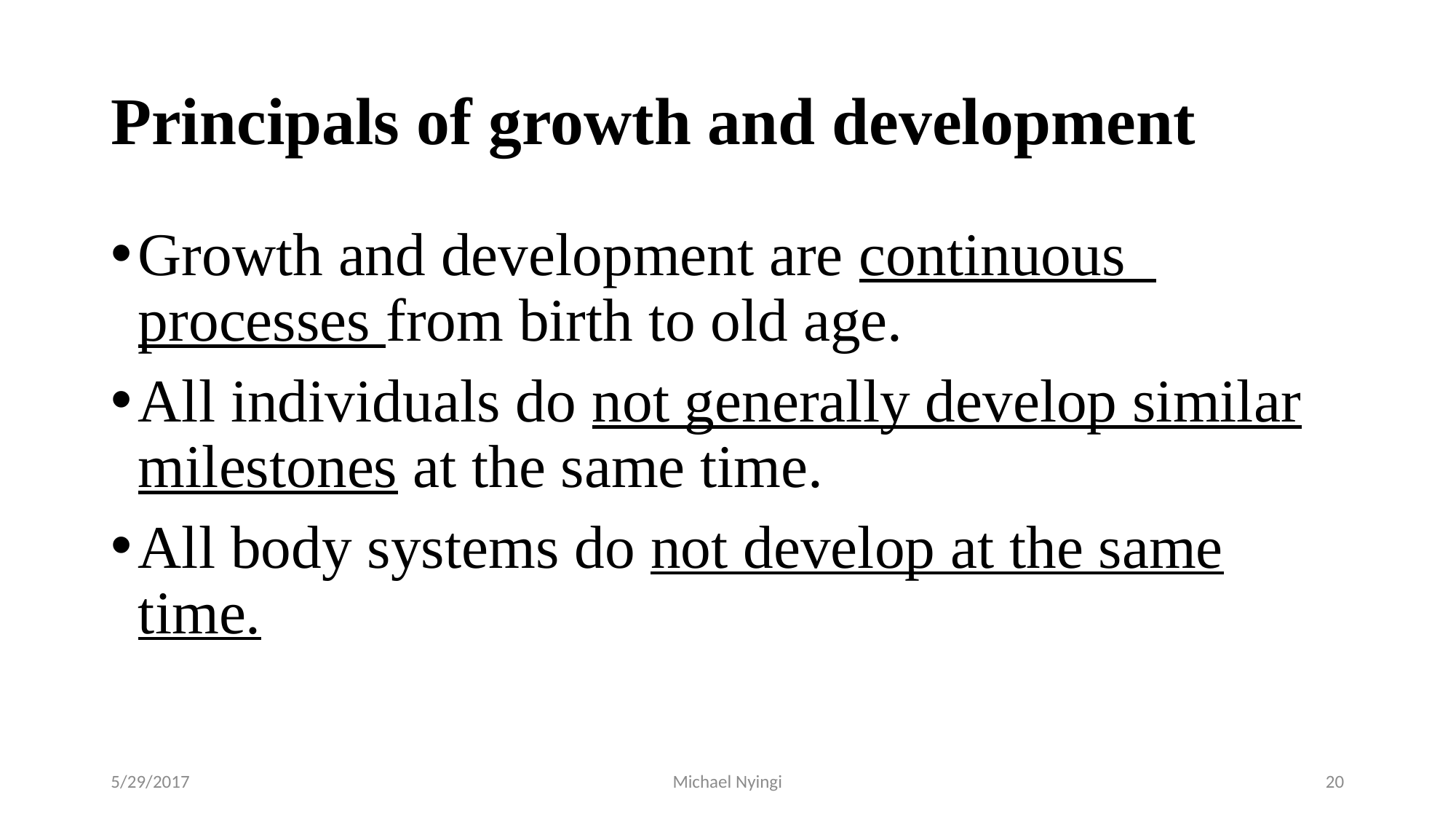

# Principals of growth and development
Growth and development are continuous   processes from birth to old age.
All individuals do not generally develop similar milestones at the same time.
All body systems do not develop at the same time.
5/29/2017
Michael Nyingi
20